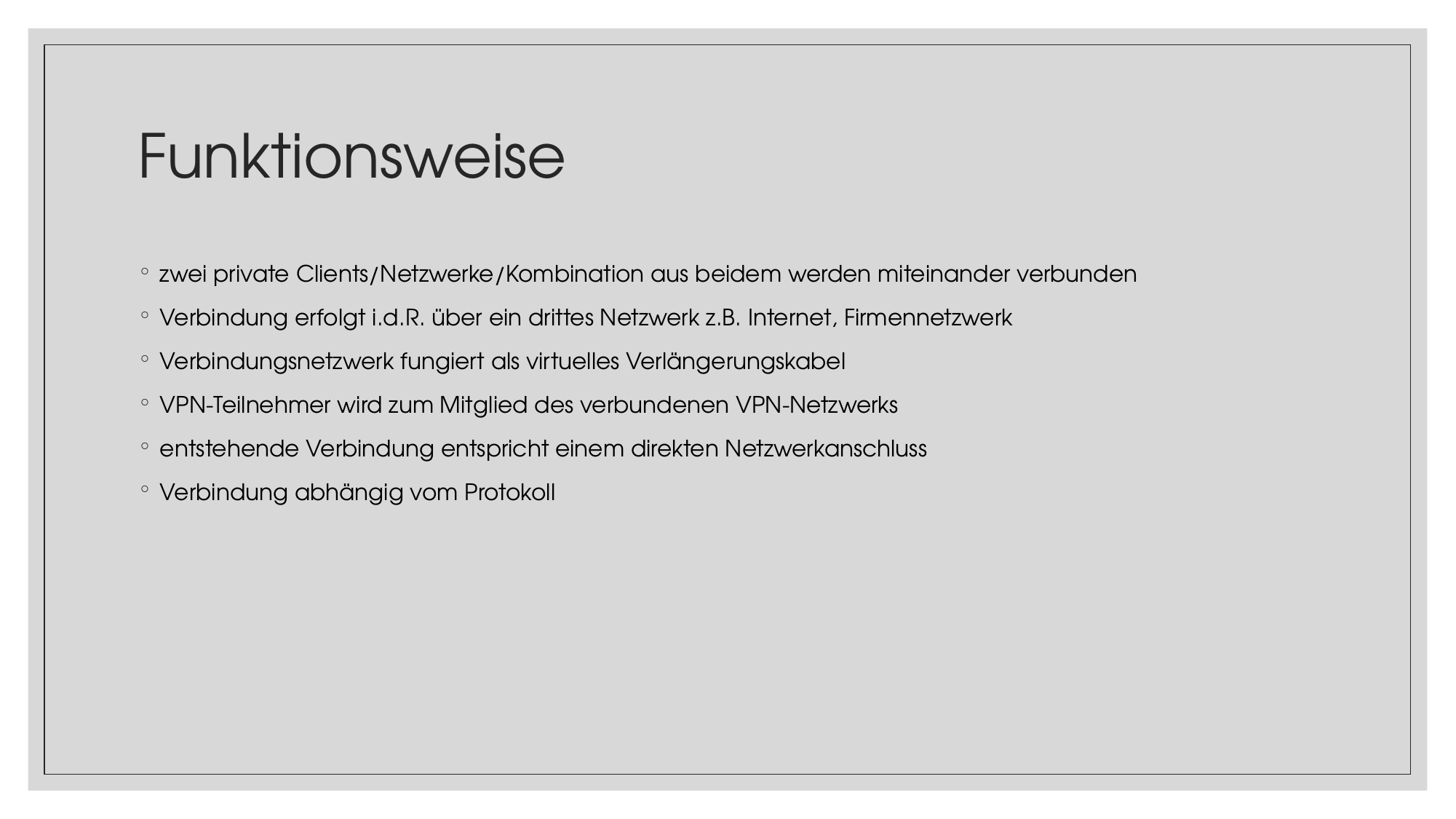

# Funktionsweise
zwei private Clients/Netzwerke/Kombination aus beidem werden miteinander verbunden
Verbindung erfolgt i.d.R. über ein drittes Netzwerk z.B. Internet, Firmennetzwerk
Verbindungsnetzwerk fungiert als virtuelles Verlängerungskabel
VPN-Teilnehmer wird zum Mitglied des verbundenen VPN-Netzwerks
entstehende Verbindung entspricht einem direkten Netzwerkanschluss
Verbindung abhängig vom Protokoll